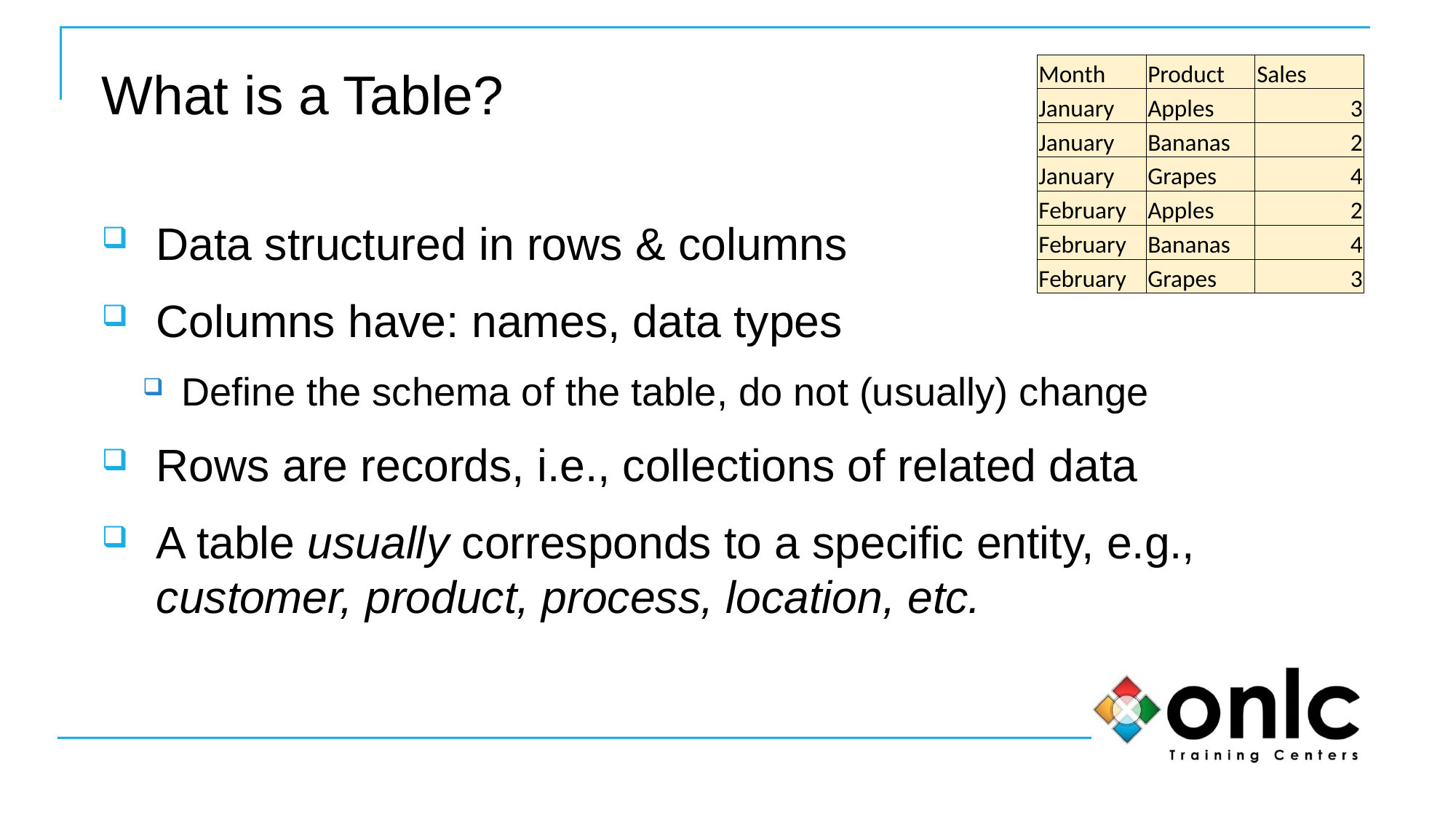

# What is a Table?
| Month | Product | Sales |
| --- | --- | --- |
| January | Apples | 3 |
| January | Bananas | 2 |
| January | Grapes | 4 |
| February | Apples | 2 |
| February | Bananas | 4 |
| February | Grapes | 3 |
Data structured in rows & columns
Columns have: names, data types
Define the schema of the table, do not (usually) change
Rows are records, i.e., collections of related data
A table usually corresponds to a specific entity, e.g., customer, product, process, location, etc.